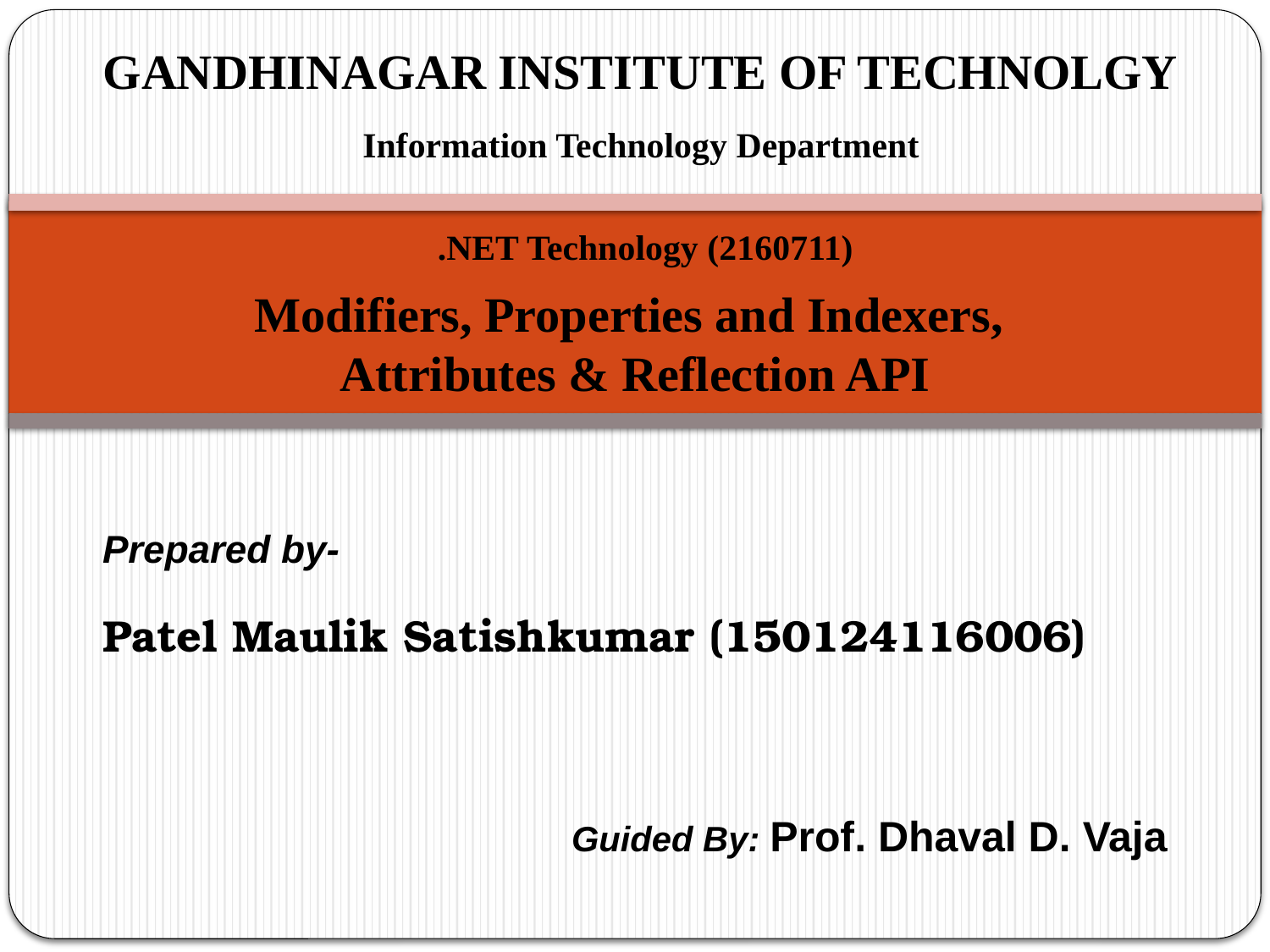

GANDHINAGAR INSTITUTE OF TECHNOLGY
Information Technology Department

.NET Technology (2160711)
Modifiers, Properties and Indexers,
Attributes & Reflection API
Prepared by-

Patel Maulik Satishkumar (150124116006)

Guided By: Prof. Dhaval D. Vaja